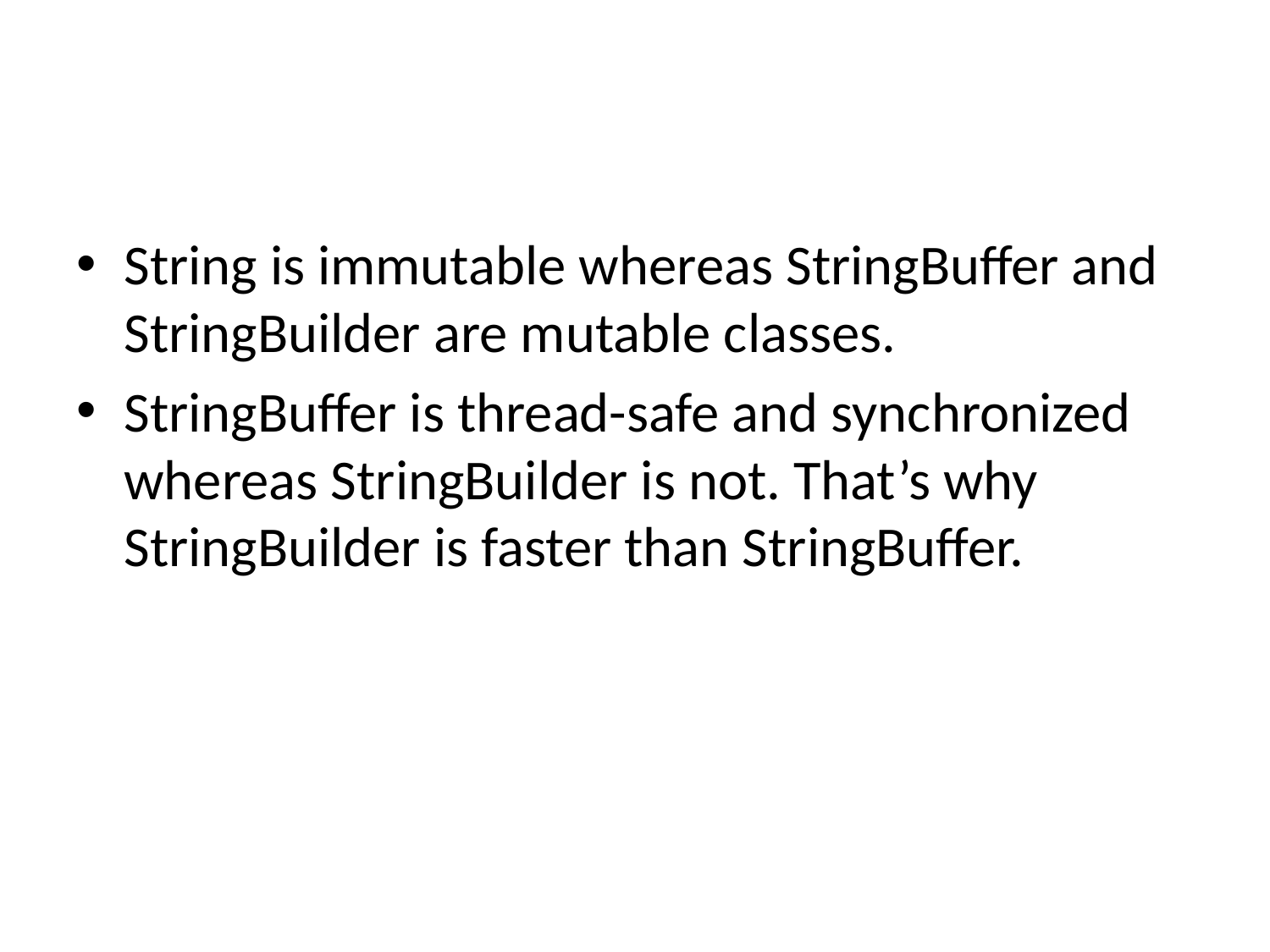

#
String is immutable whereas StringBuffer and StringBuilder are mutable classes.
StringBuffer is thread-safe and synchronized whereas StringBuilder is not. That’s why StringBuilder is faster than StringBuffer.